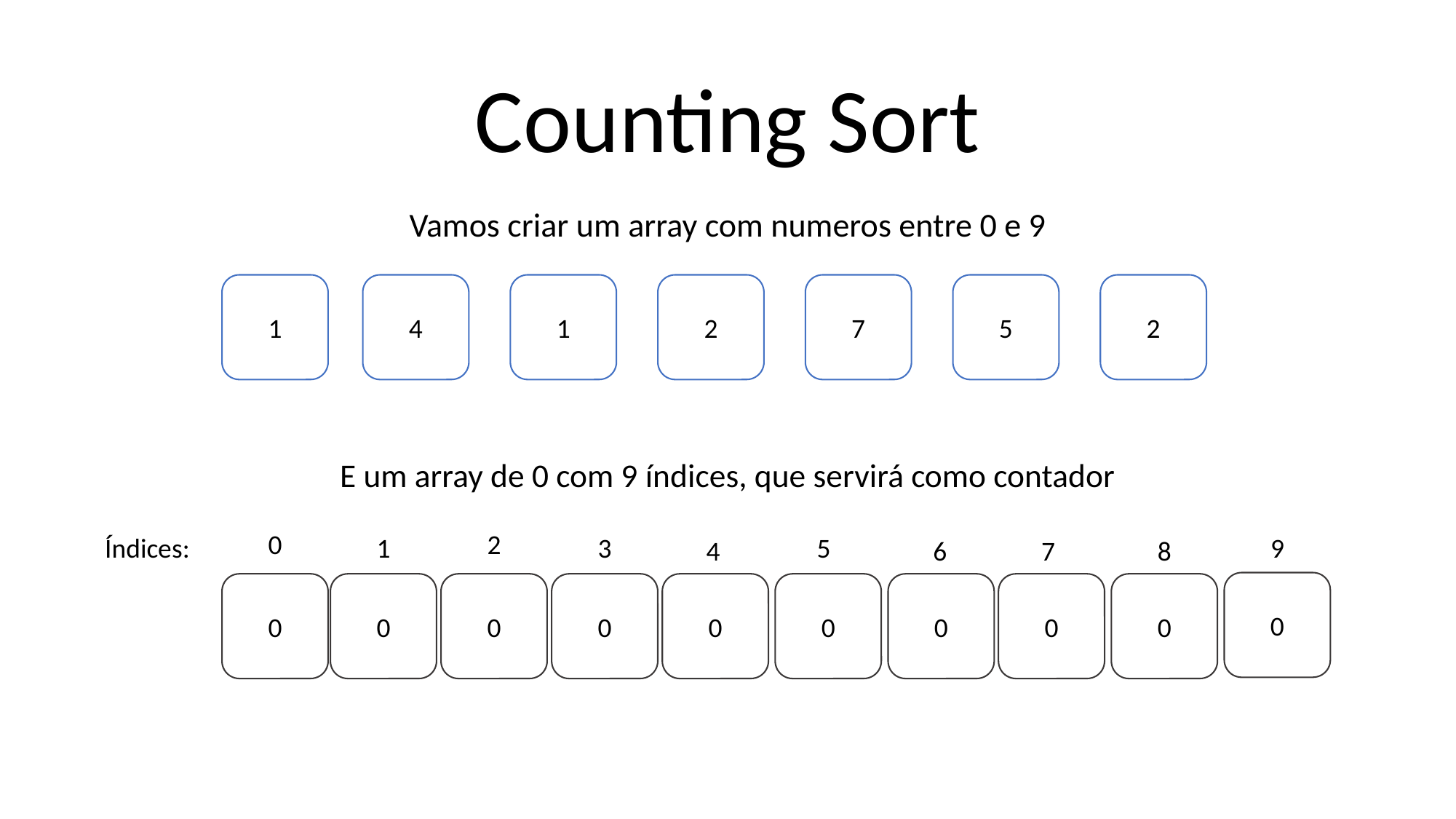

# Counting Sort
Vamos criar um array com numeros entre 0 e 9
1
4
1
2
7
5
2
E um array de 0 com 9 índices, que servirá como contador
0
2
Índices:
1
9
3
5
4
6
7
8
0
0
0
0
0
0
0
0
0
0